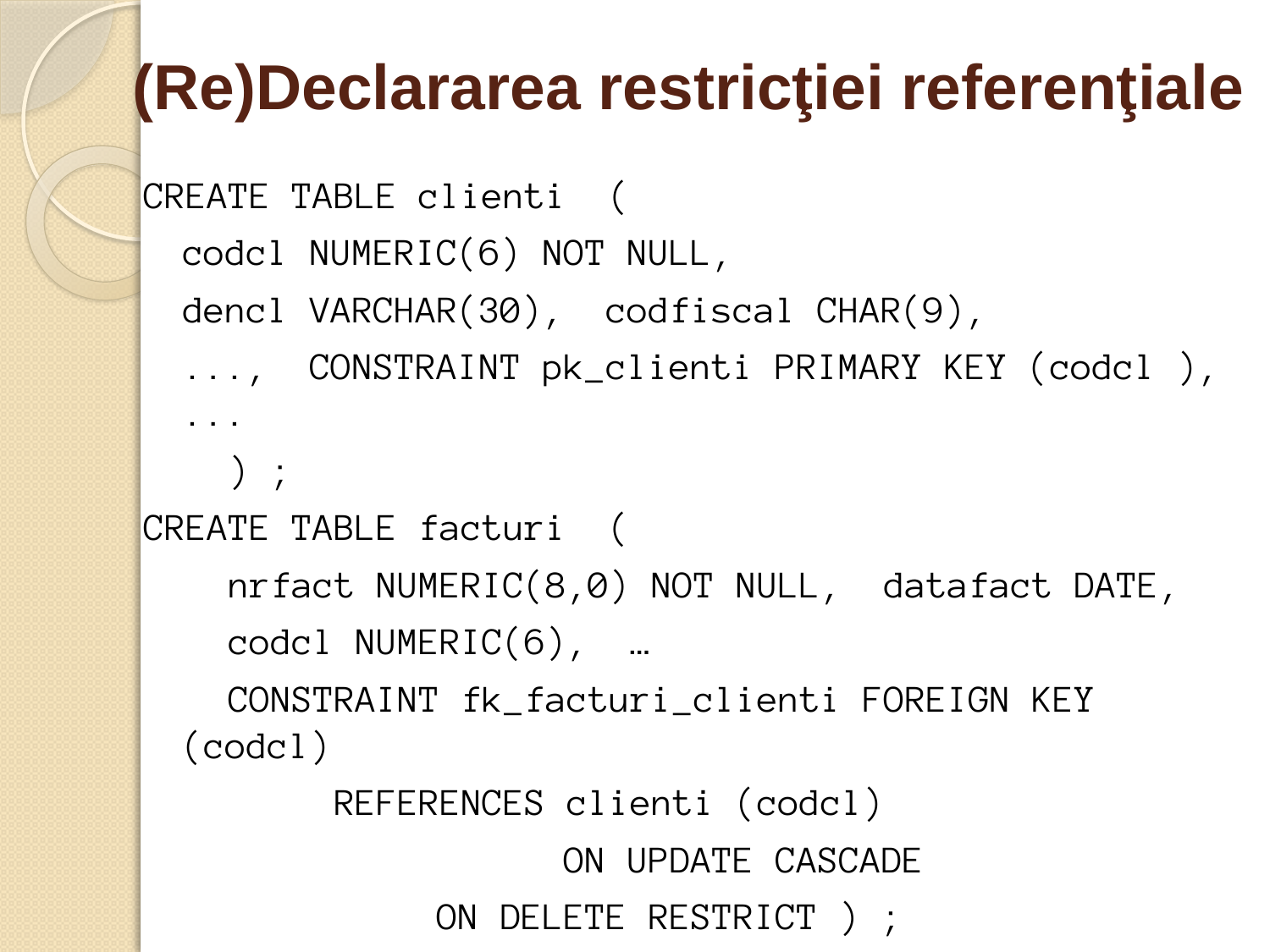

# (Re)Declararea restricţiei referenţiale
CREATE TABLE clienti  (
	codcl NUMERIC(6) NOT NULL,
	dencl VARCHAR(30),  codfiscal CHAR(9),
	...,  CONSTRAINT pk_clienti PRIMARY KEY (codcl ),  ...
    ) ;
CREATE TABLE facturi  (
    nrfact NUMERIC(8,0) NOT NULL,  datafact DATE,
    codcl NUMERIC(6),  …
    CONSTRAINT fk_facturi_clienti FOREIGN KEY (codcl)
         REFERENCES clienti (codcl)
        		ON UPDATE CASCADE
	    		ON DELETE RESTRICT ) ;